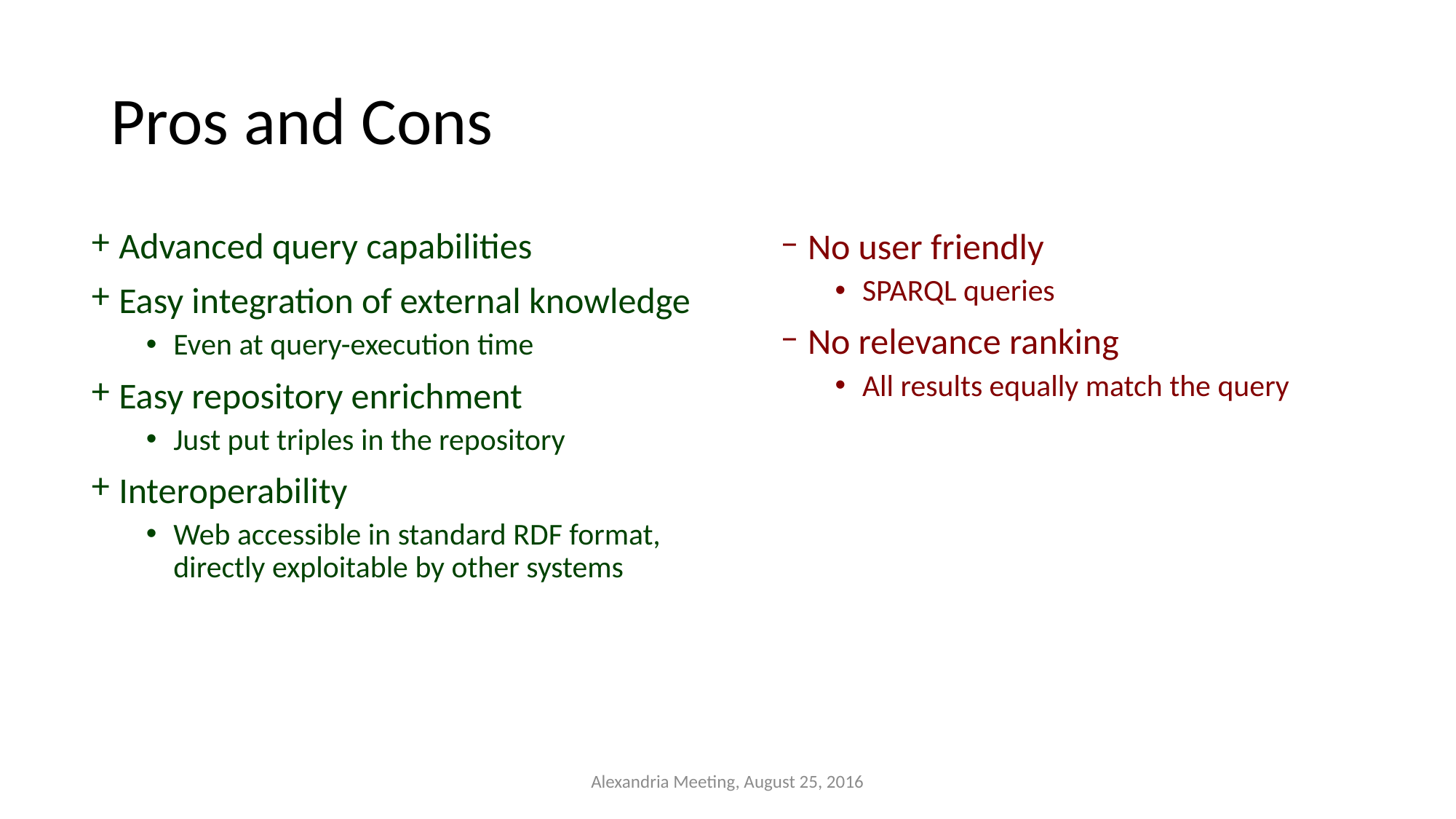

# Pros and Cons
Advanced query capabilities
Easy integration of external knowledge
Even at query-execution time
Easy repository enrichment
Just put triples in the repository
Interoperability
Web accessible in standard RDF format, directly exploitable by other systems

No user friendly
SPARQL queries
No relevance ranking
All results equally match the query

Alexandria Meeting, August 25, 2016